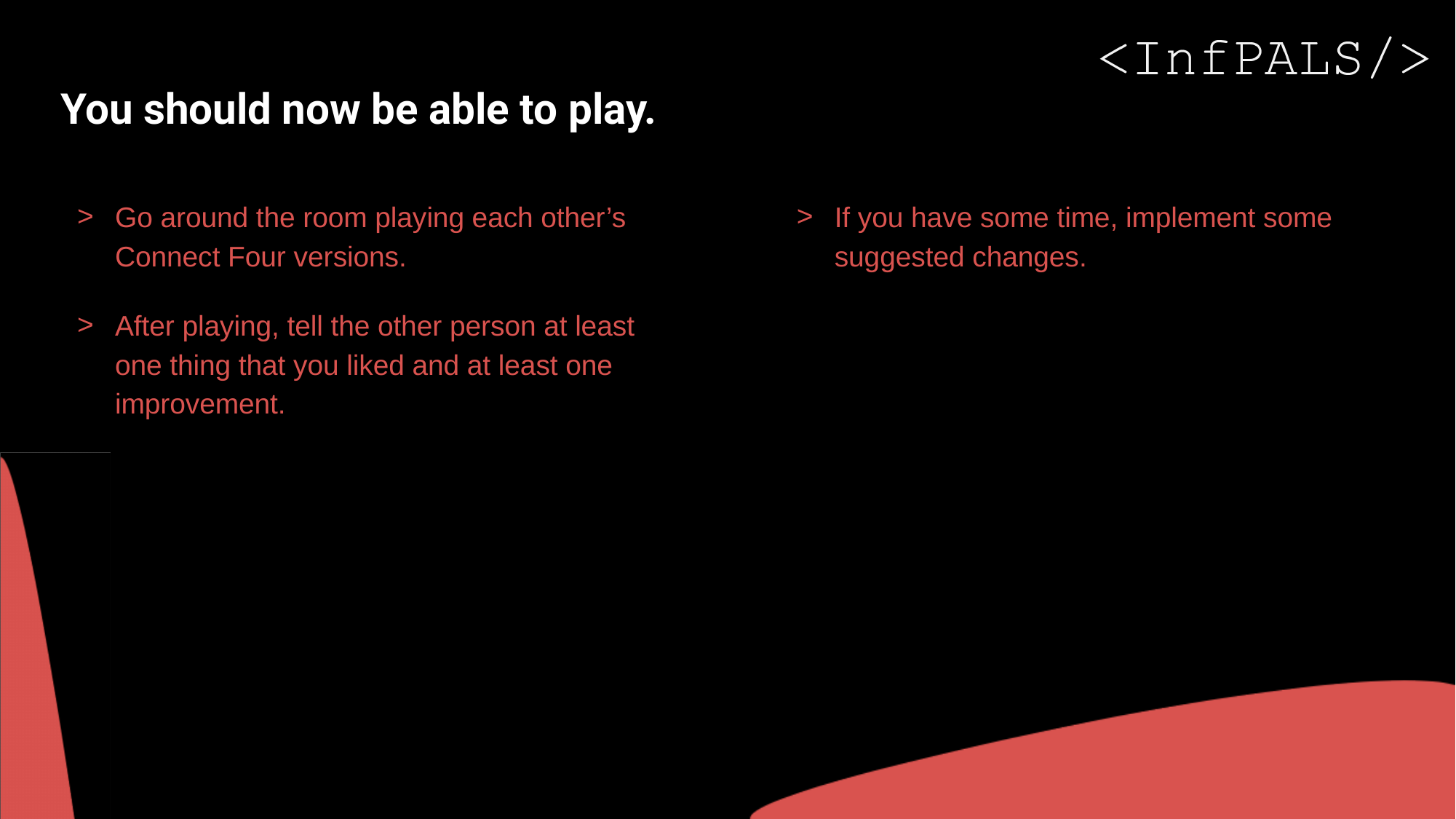

# You should now be able to play.
Go around the room playing each other’s Connect Four versions.
After playing, tell the other person at least one thing that you liked and at least one improvement.
If you have some time, implement some suggested changes.